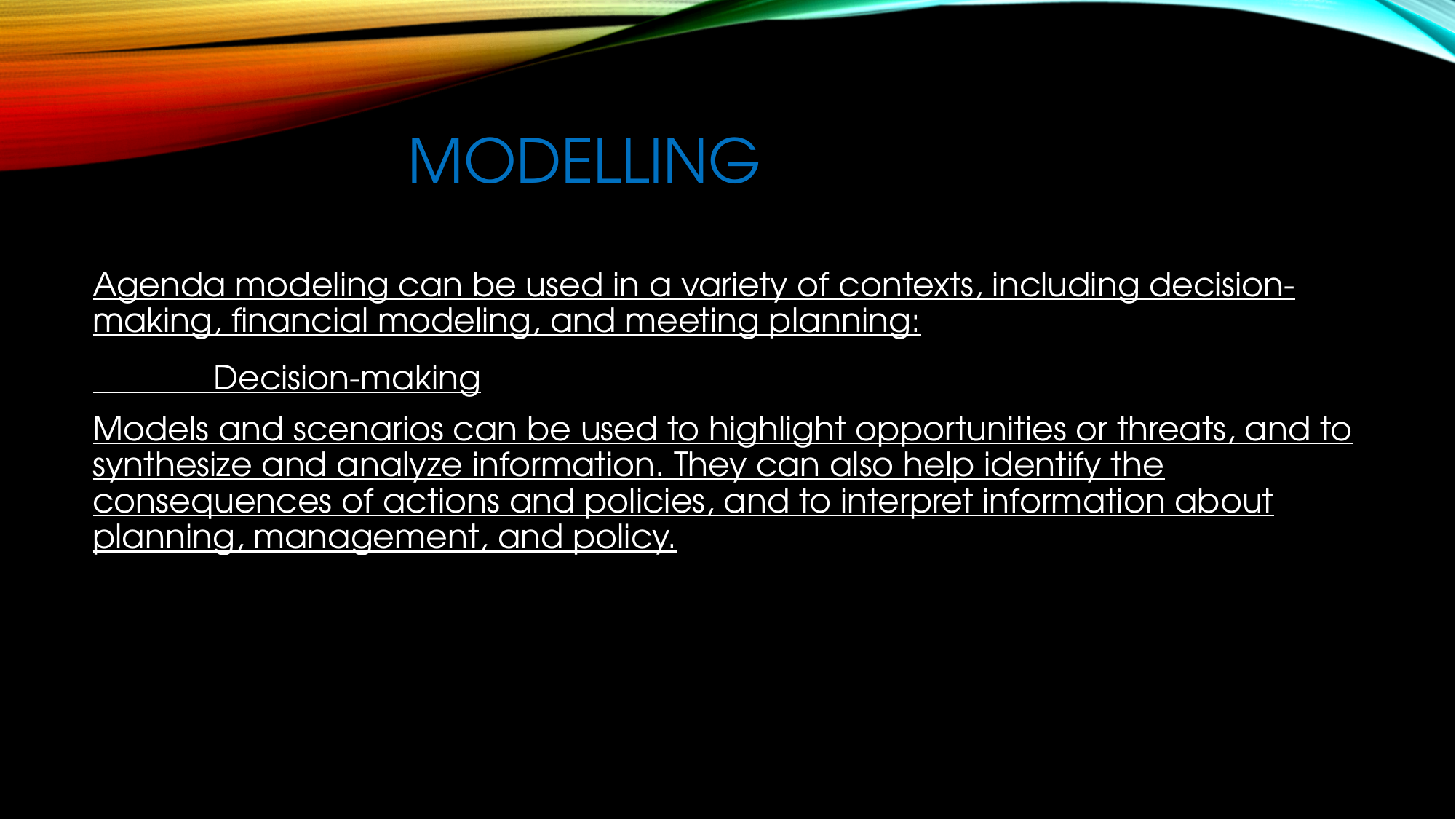

# MODELLING
Agenda modeling can be used in a variety of contexts, including decision-making, financial modeling, and meeting planning:
             Decision-making
Models and scenarios can be used to highlight opportunities or threats, and to synthesize and analyze information. They can also help identify the consequences of actions and policies, and to interpret information about planning, management, and policy.